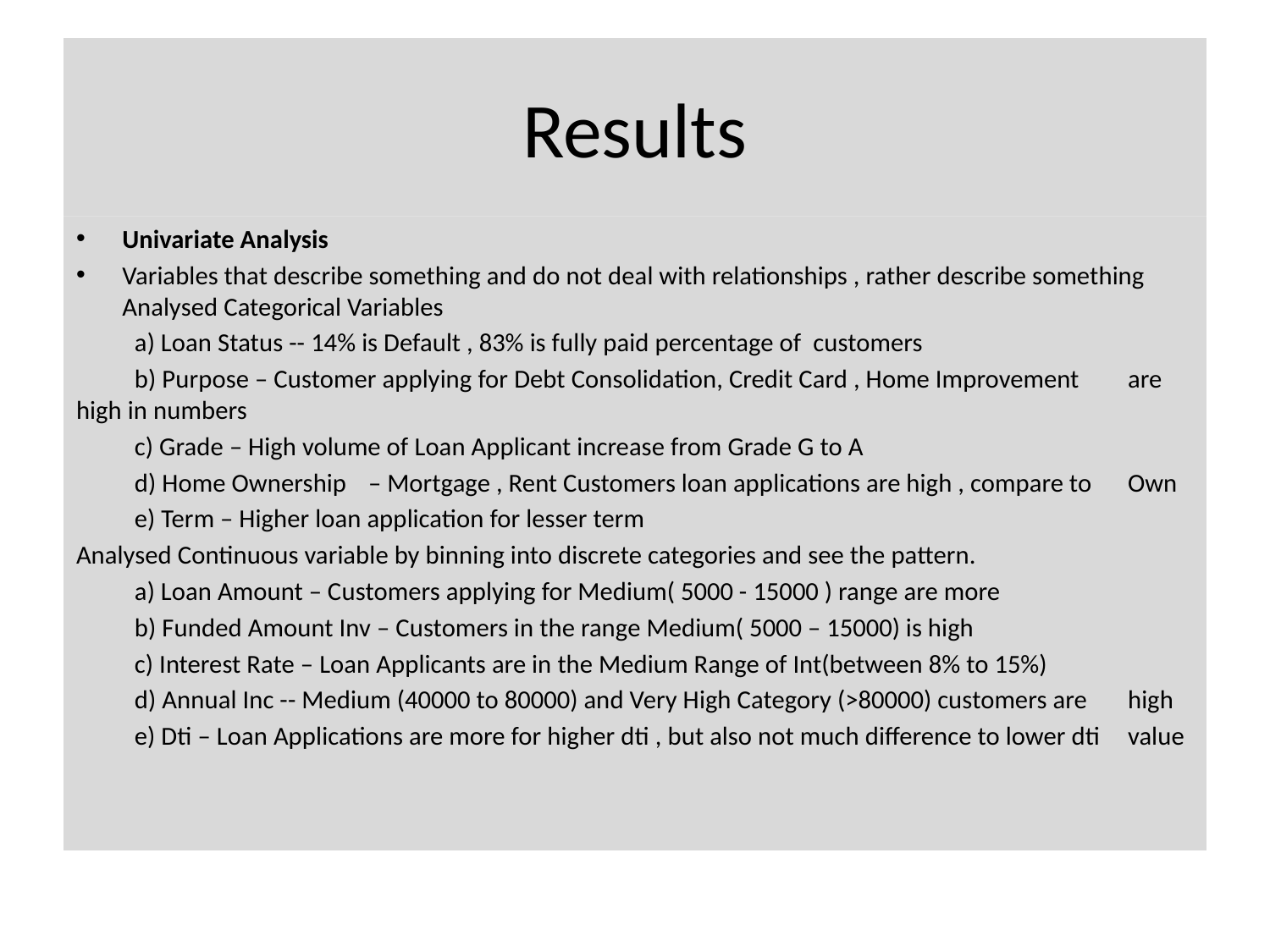

# Results
Univariate Analysis
Variables that describe something and do not deal with relationships , rather describe something Analysed Categorical Variables
	a) Loan Status -- 14% is Default , 83% is fully paid percentage of  customers
	b) Purpose – Customer applying for Debt Consolidation, Credit Card , Home Improvement 	are high in numbers
	c) Grade – High volume of Loan Applicant increase from Grade G to A
	d) Home Ownership 	– Mortgage , Rent Customers loan applications are high , compare to 	Own
	e) Term – Higher loan application for lesser term
Analysed Continuous variable by binning into discrete categories and see the pattern.
	a) Loan Amount – Customers applying for Medium( 5000 - 15000 ) range are more
	b) Funded Amount Inv – Customers in the range Medium( 5000 – 15000) is high
	c) Interest Rate – Loan Applicants are in the Medium Range of Int(between 8% to 15%)
	d) Annual Inc -- Medium (40000 to 80000) and Very High Category (>80000) customers are 	high
	e) Dti – Loan Applications are more for higher dti , but also not much difference to lower dti 	value